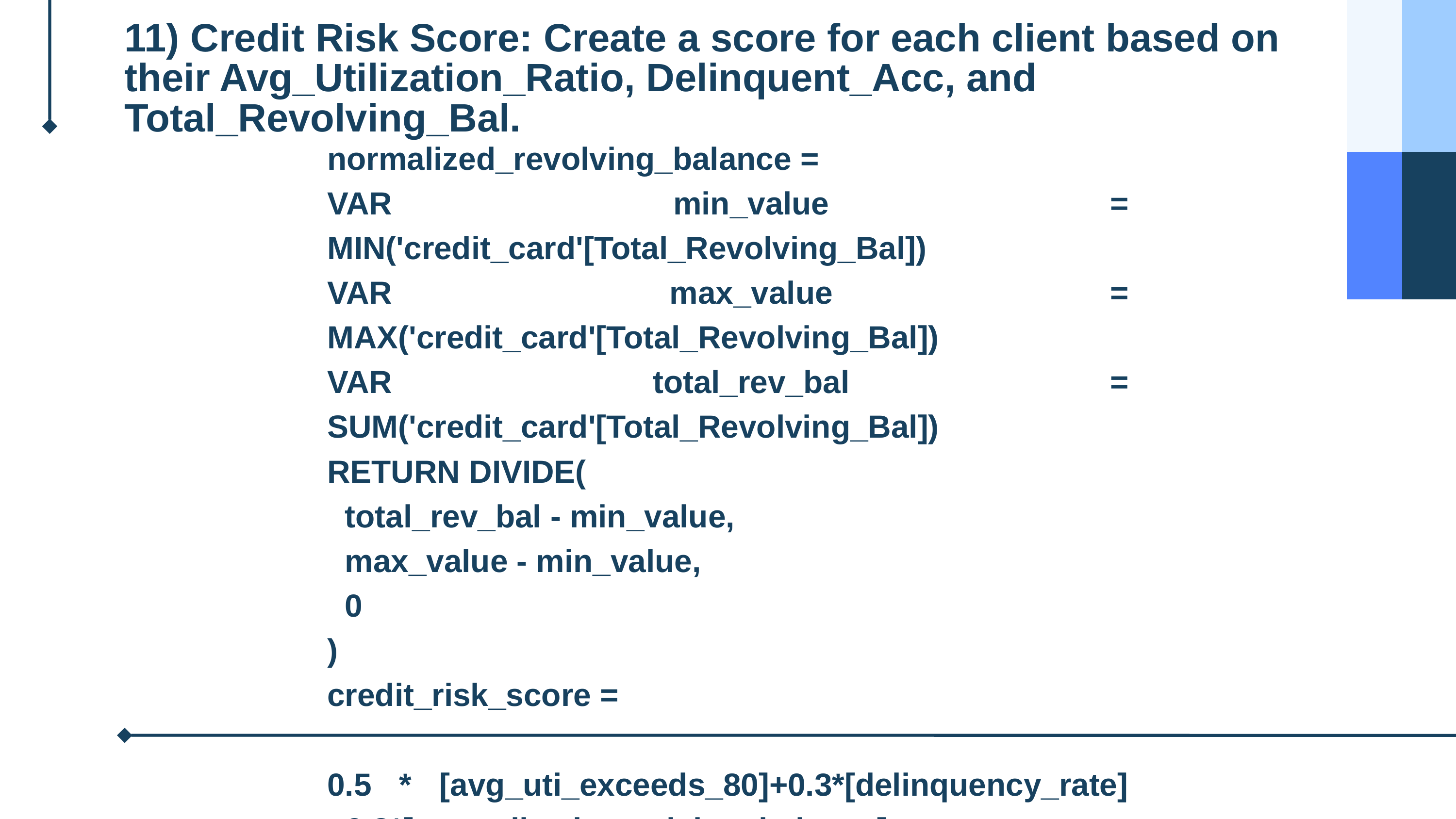

11) Credit Risk Score: Create a score for each client based on their Avg_Utilization_Ratio, Delinquent_Acc, and Total_Revolving_Bal.
normalized_revolving_balance =
VAR min_value = MIN('credit_card'[Total_Revolving_Bal])
VAR max_value = MAX('credit_card'[Total_Revolving_Bal])
VAR total_rev_bal = SUM('credit_card'[Total_Revolving_Bal])
RETURN DIVIDE(
  total_rev_bal - min_value,
  max_value - min_value,
  0
)
credit_risk_score =

0.5 * [avg_uti_exceeds_80]+0.3*[delinquency_rate]+0.2*[normalized_revolving_balance]